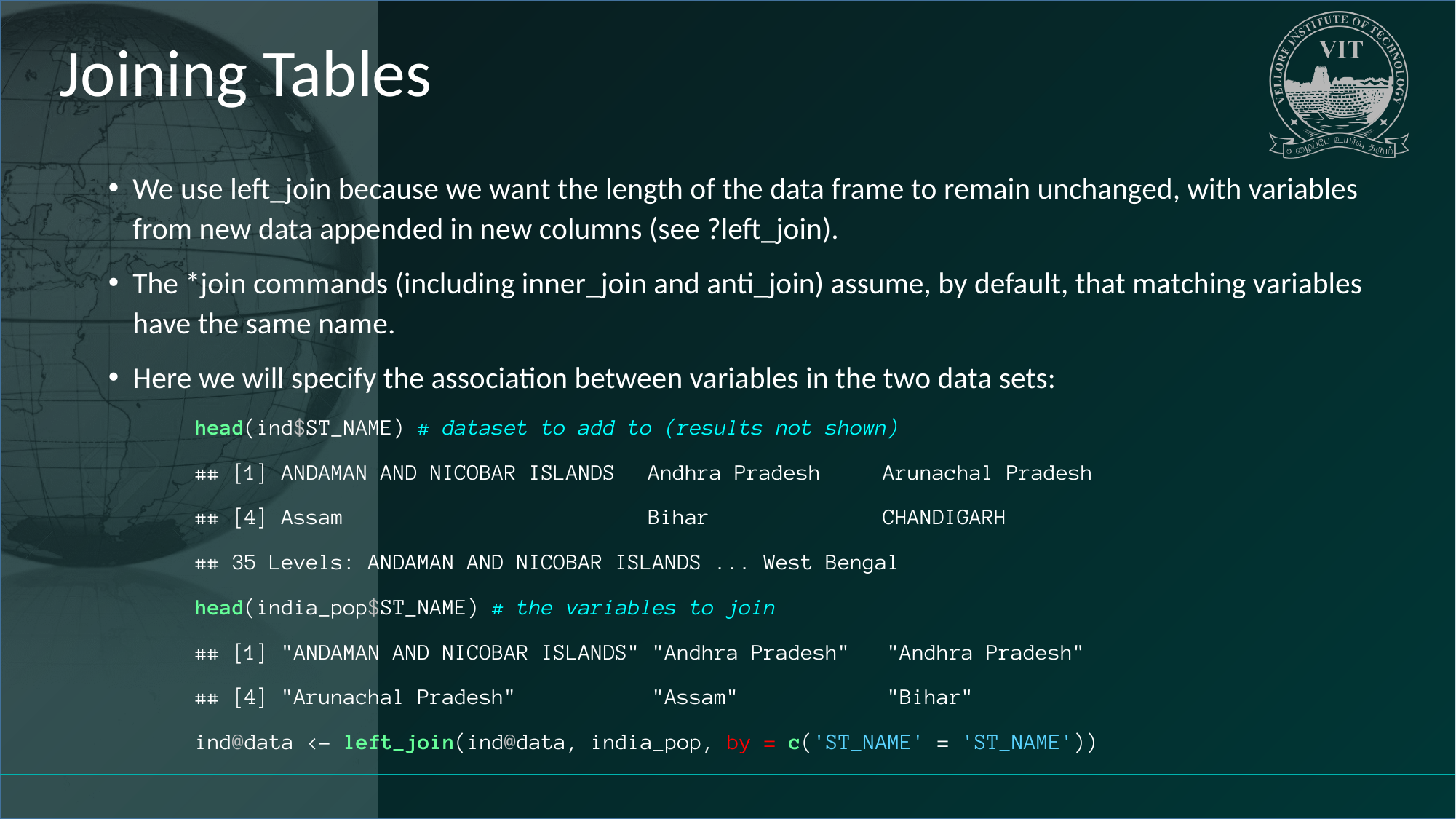

# Joining Tables
We use left_join because we want the length of the data frame to remain unchanged, with variables from new data appended in new columns (see ?left_join).
The *join commands (including inner_join and anti_join) assume, by default, that matching variables have the same name.
Here we will specify the association between variables in the two data sets:
head(ind$ST_NAME) # dataset to add to (results not shown)
## [1] ANDAMAN AND NICOBAR ISLANDS 	Andhra Pradesh     Arunachal Pradesh
## [4] Assam                     	Bihar              CHANDIGARH
## 35 Levels: ANDAMAN AND NICOBAR ISLANDS ... West Bengal
head(india_pop$ST_NAME) # the variables to join
## [1] "ANDAMAN AND NICOBAR ISLANDS" "Andhra Pradesh"   "Andhra Pradesh"
## [4] "Arunachal Pradesh"           "Assam"            "Bihar"
ind@data <- left_join(ind@data, india_pop, by = c('ST_NAME' = 'ST_NAME'))